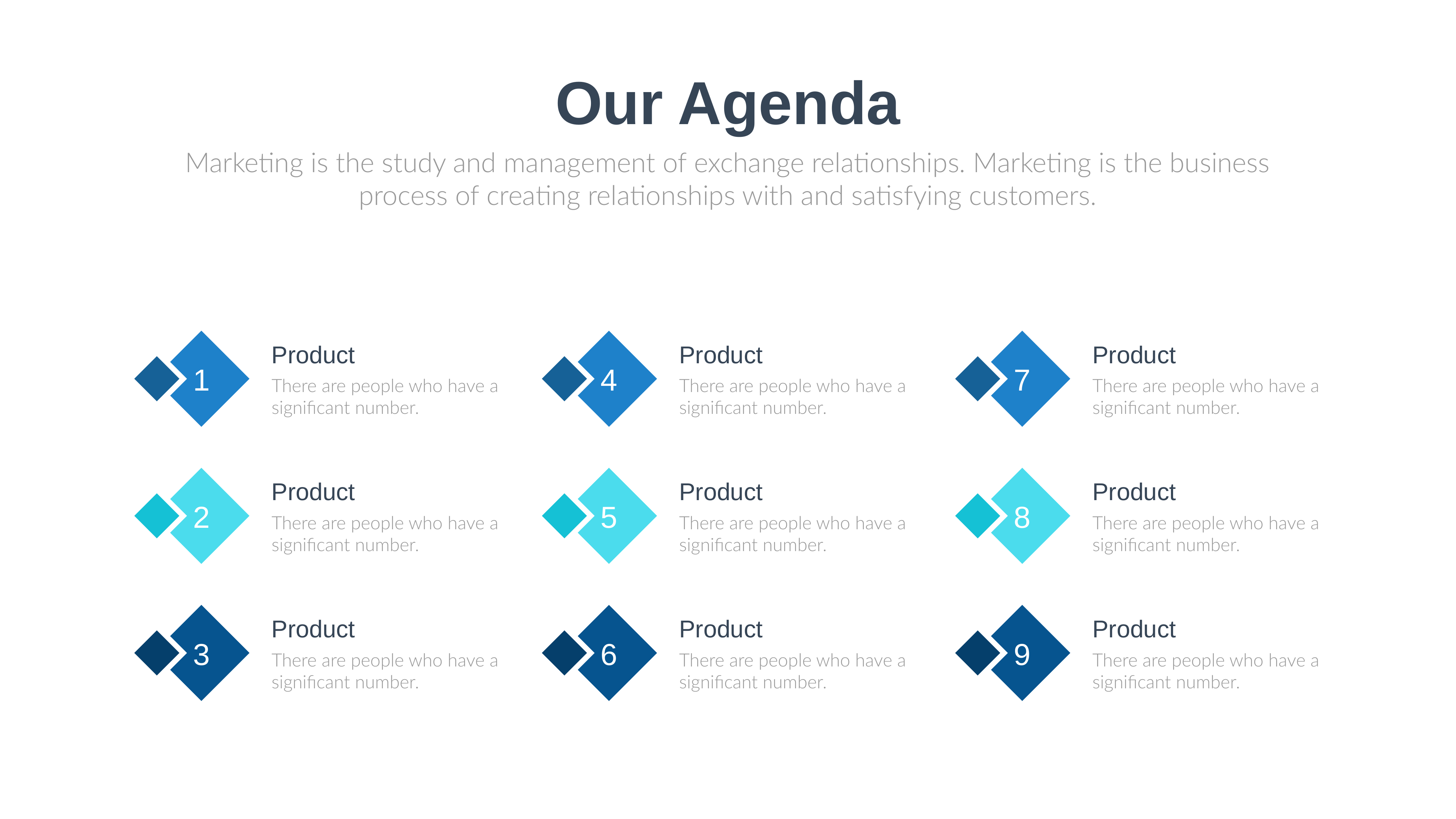

Our Agenda
Marketing is the study and management of exchange relationships. Marketing is the business process of creating relationships with and satisfying customers.
1

Product
There are people who have a significant number.
2

Product
There are people who have a significant number.
3

Product
There are people who have a significant number.
4

Product
There are people who have a significant number.
5

Product
There are people who have a significant number.
6

Product
There are people who have a significant number.
7

Product
There are people who have a significant number.
8

Product
There are people who have a significant number.
9

Product
There are people who have a significant number.